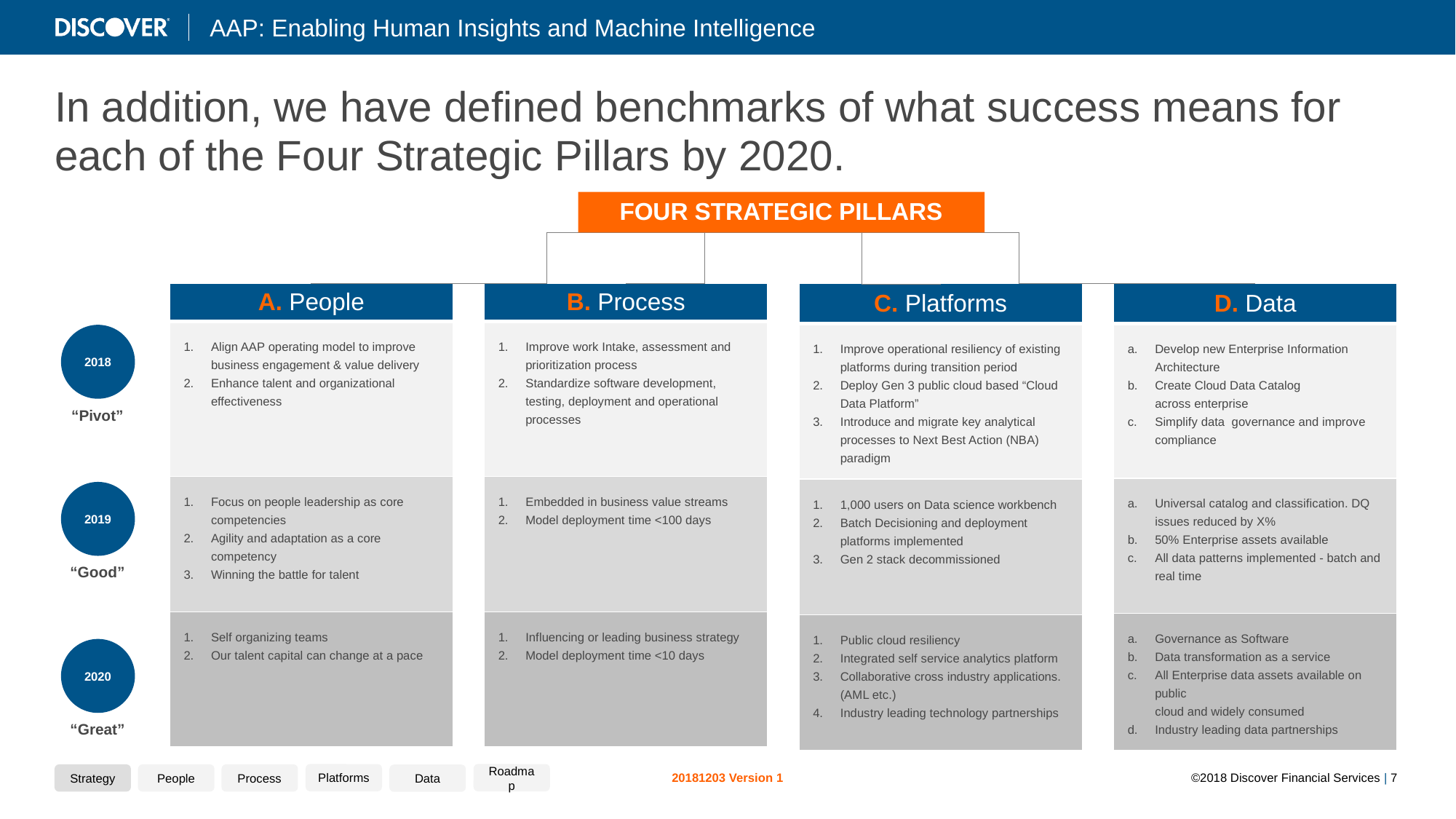

In addition, we have defined benchmarks of what success means for each of the Four Strategic Pillars by 2020.

FOUR STRATEGIC PILLARS
| A. People |
| --- |
| Align AAP operating model to improve business engagement & value delivery Enhance talent and organizational effectiveness |
| Focus on people leadership as core competencies Agility and adaptation as a core competency Winning the battle for talent |
| Self organizing teams Our talent capital can change at a pace |
| B. Process |
| --- |
| Improve work Intake, assessment and prioritization process Standardize software development, testing, deployment and operational processes |
| Embedded in business value streams Model deployment time <100 days |
| Influencing or leading business strategy Model deployment time <10 days |
| C. Platforms |
| --- |
| Improve operational resiliency of existing platforms during transition period Deploy Gen 3 public cloud based “Cloud Data Platform” Introduce and migrate key analytical processes to Next Best Action (NBA) paradigm |
| 1,000 users on Data science workbench Batch Decisioning and deployment platforms implemented Gen 2 stack decommissioned |
| Public cloud resiliency Integrated self service analytics platform Collaborative cross industry applications. (AML etc.) Industry leading technology partnerships |
| D. Data |
| --- |
| Develop new Enterprise Information Architecture Create Cloud Data Catalog across enterprise Simplify data governance and improve compliance |
| Universal catalog and classification. DQ issues reduced by X% 50% Enterprise assets available All data patterns implemented - batch and real time |
| Governance as Software Data transformation as a service All Enterprise data assets available on public cloud and widely consumed Industry leading data partnerships |
2018
“Pivot”
2019
“Good”
2020
“Great”
Platforms
Roadmap
Strategy
People
Process
Data